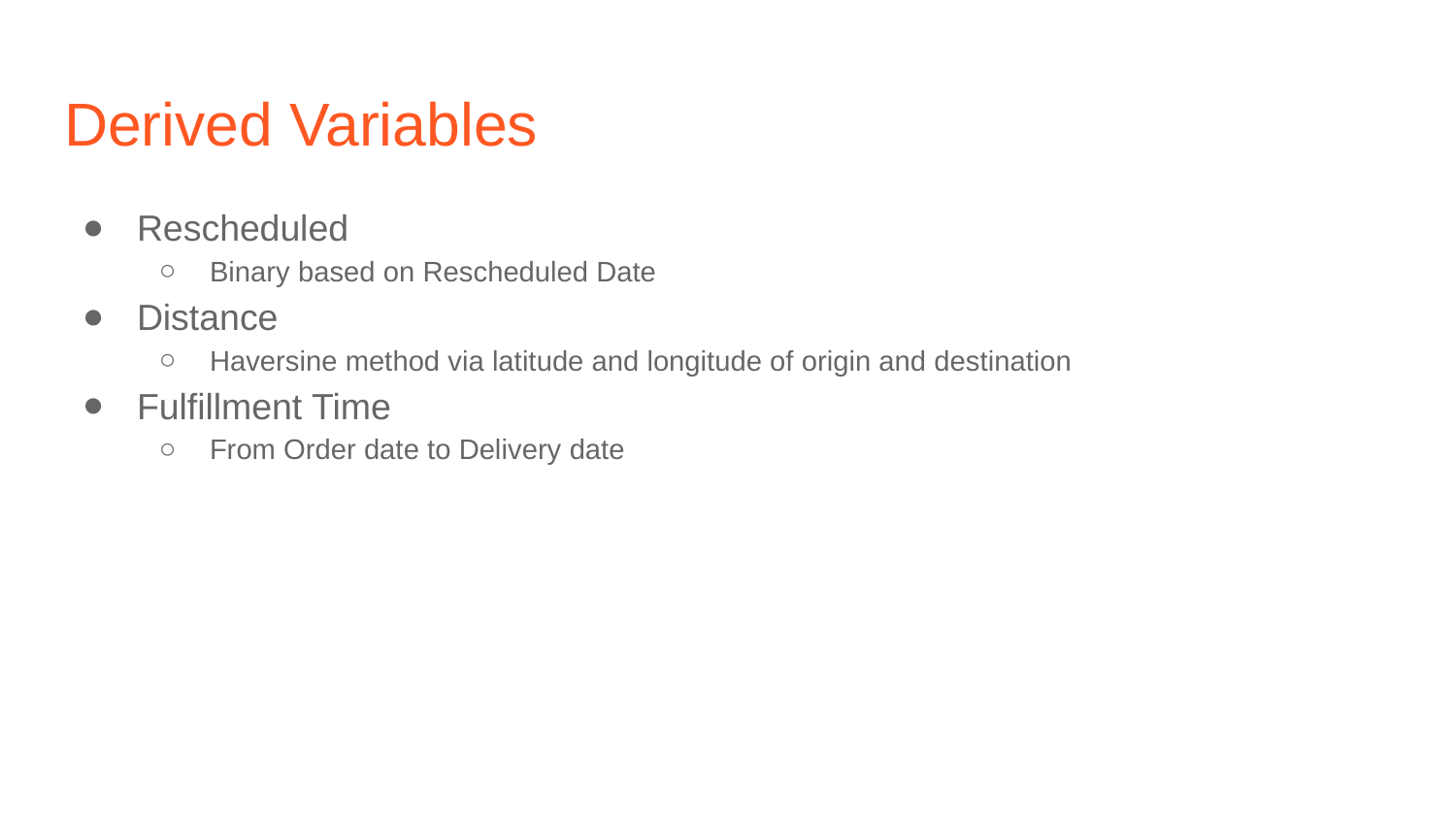

# Derived Variables
Rescheduled
Binary based on Rescheduled Date
Distance
Haversine method via latitude and longitude of origin and destination
Fulfillment Time
From Order date to Delivery date